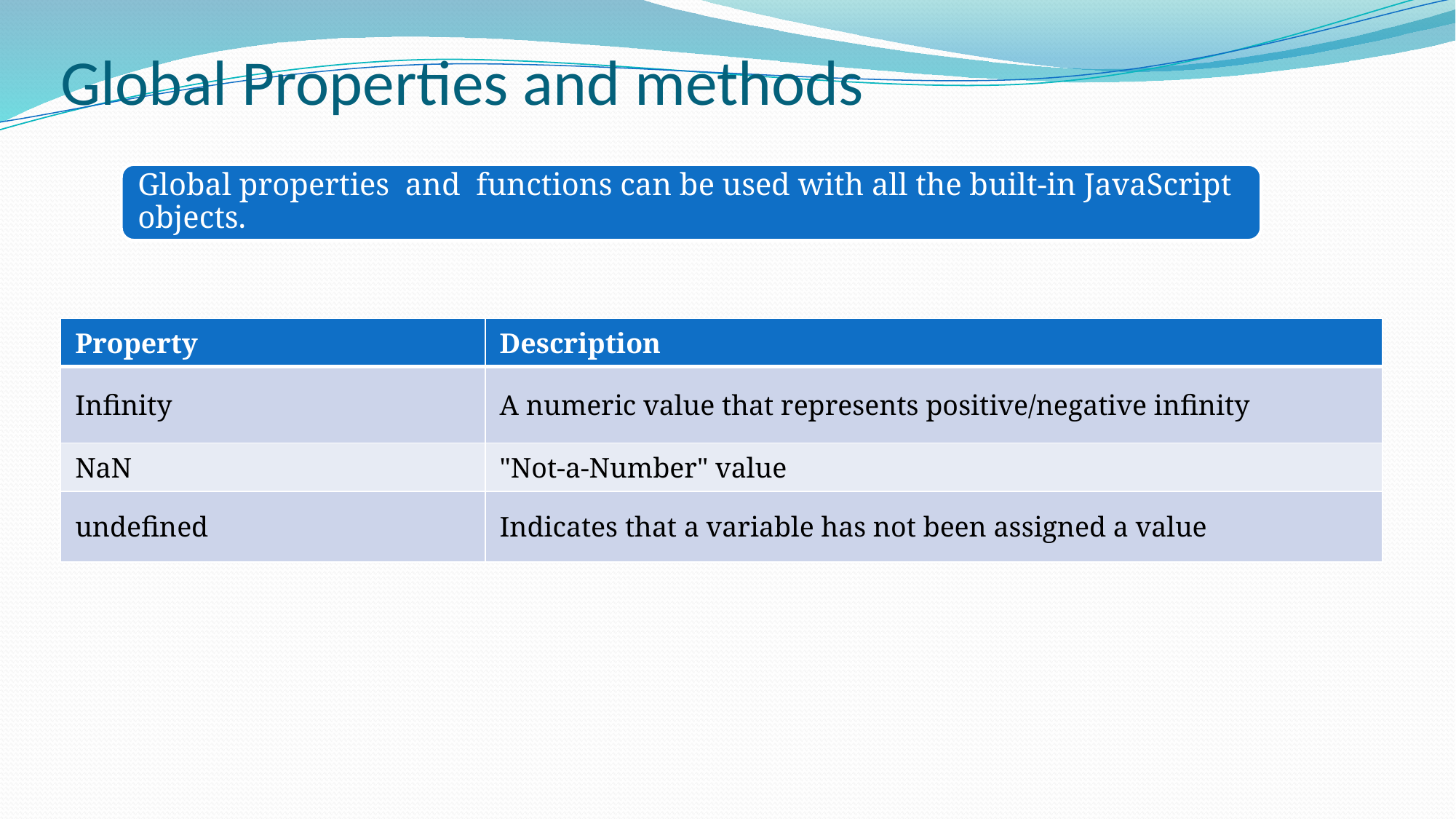

# Global Properties and methods
Global properties  and  functions can be used with all the built-in JavaScript objects.
| Property | Description |
| --- | --- |
| Infinity | A numeric value that represents positive/negative infinity |
| NaN | "Not-a-Number" value |
| undefined | Indicates that a variable has not been assigned a value |